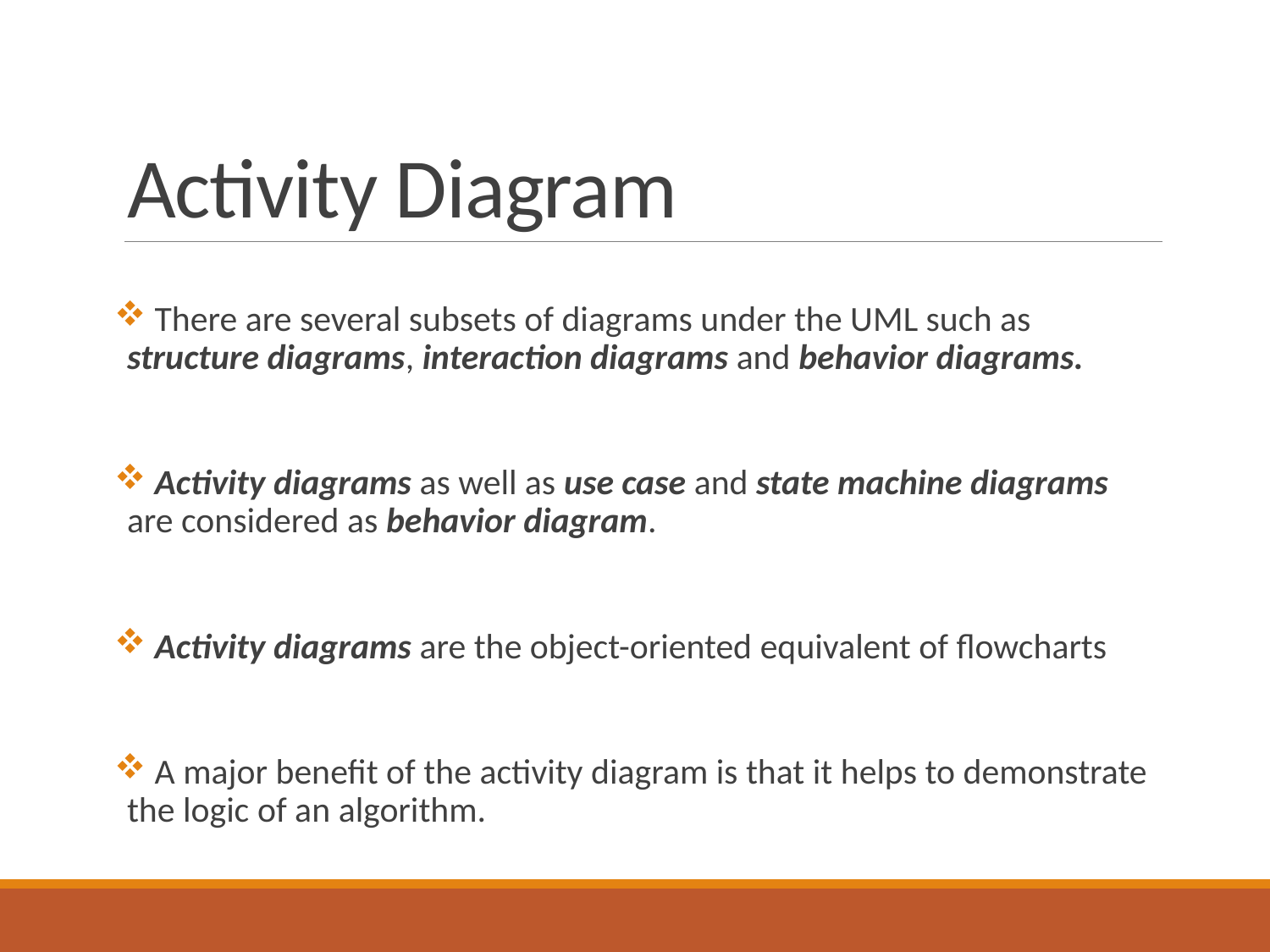

# Activity Diagram
 There are several subsets of diagrams under the UML such as structure diagrams, interaction diagrams and behavior diagrams.

 Activity diagrams as well as use case and state machine diagrams are considered as behavior diagram.

 Activity diagrams are the object-oriented equivalent of flowcharts

 A major benefit of the activity diagram is that it helps to demonstrate the logic of an algorithm.